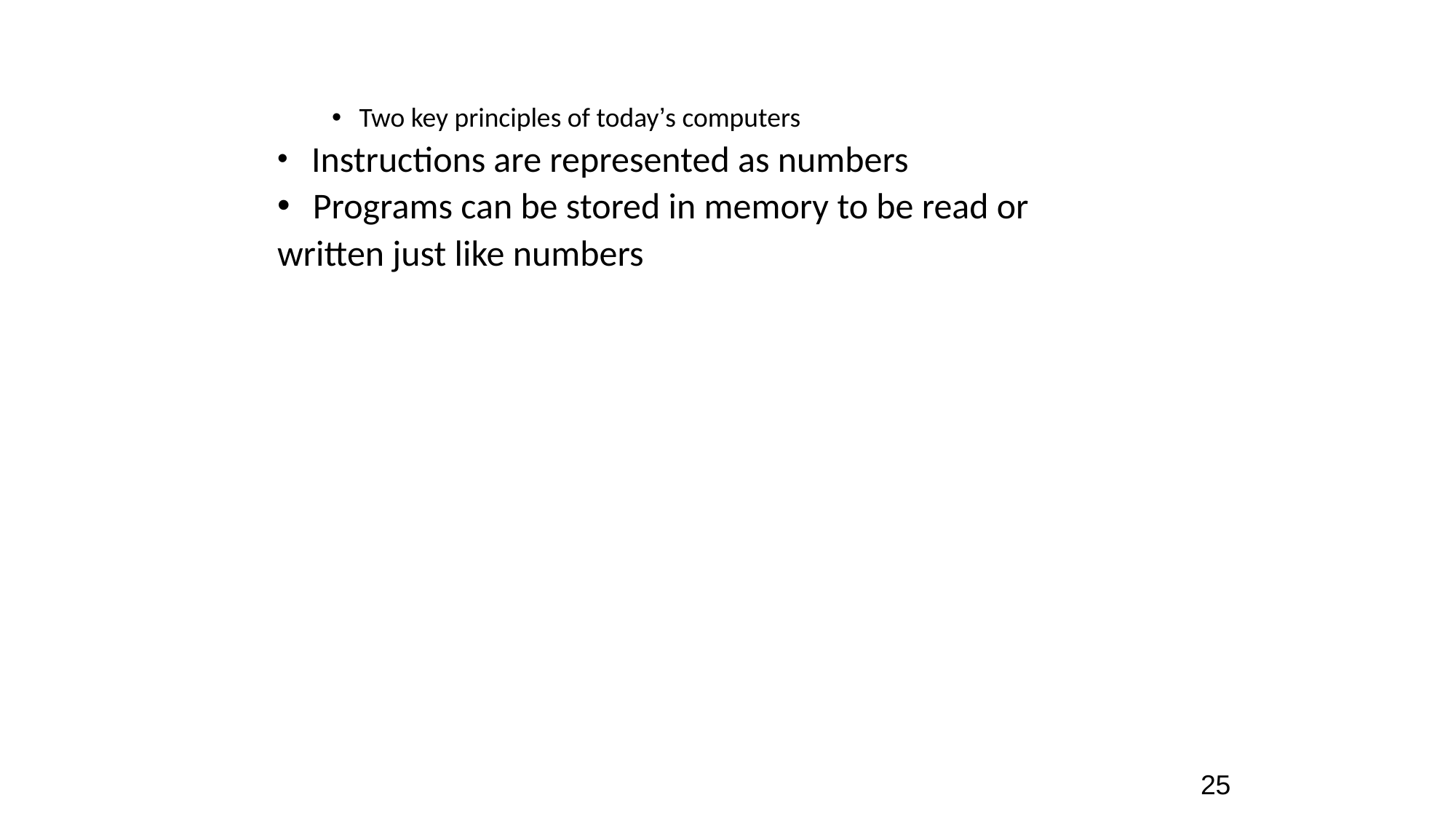

Two key principles of today’s computers
 Instructions are represented as numbers
 Programs can be stored in memory to be read or
written just like numbers

25